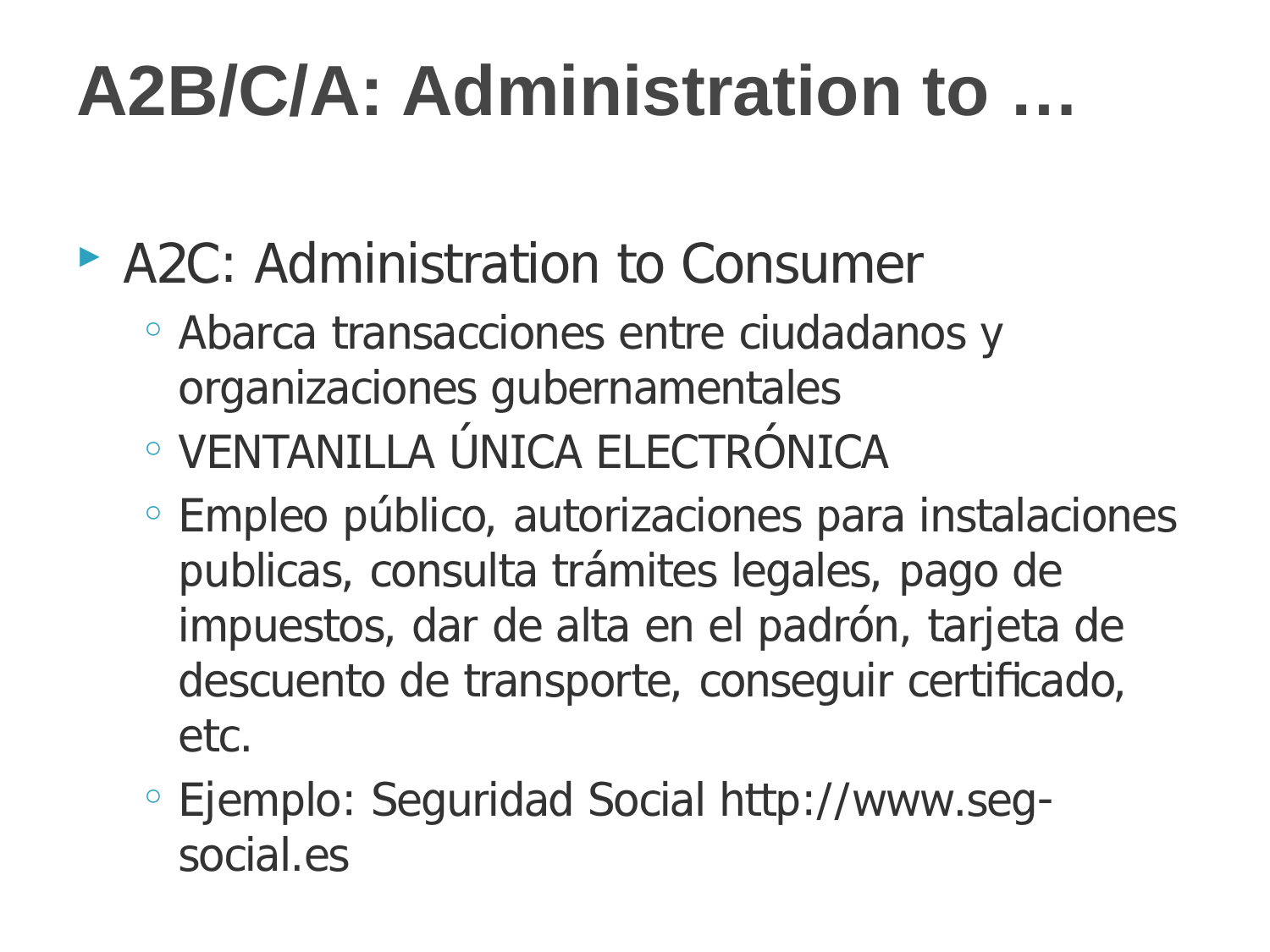

# A2B/C/A: Administration to …
A2C: Administration to Consumer
Abarca transacciones entre ciudadanos y organizaciones gubernamentales
VENTANILLA ÚNICA ELECTRÓNICA
Empleo público, autorizaciones para instalaciones publicas, consulta trámites legales, pago de impuestos, dar de alta en el padrón, tarjeta de descuento de transporte, conseguir certificado, etc.
Ejemplo: Seguridad Social http://www.seg-social.es